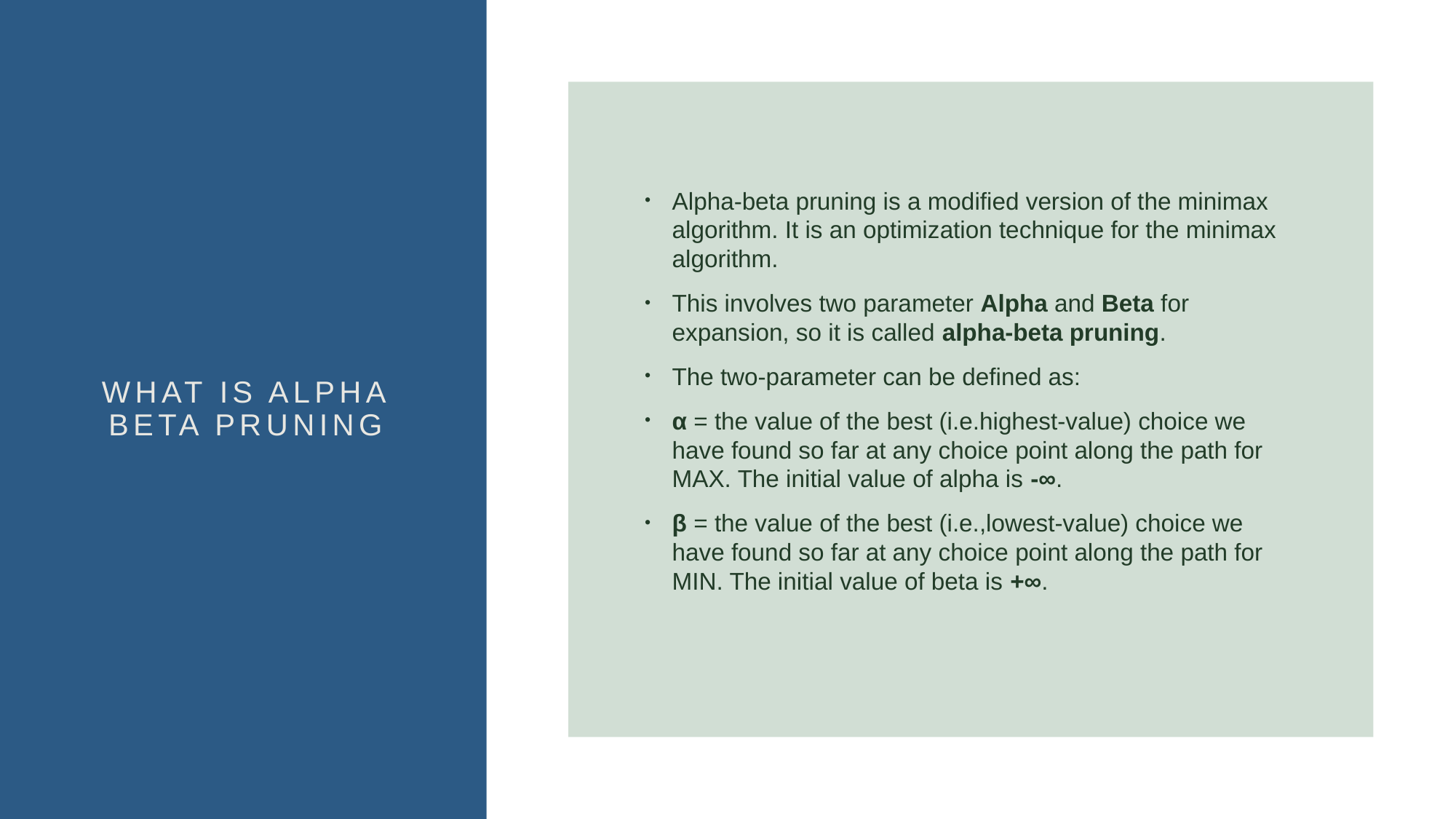

Alpha-beta pruning is a modified version of the minimax algorithm. It is an optimization technique for the minimax algorithm.
This involves two parameter Alpha and Beta for expansion, so it is called alpha-beta pruning.
The two-parameter can be defined as:
α = the value of the best (i.e.highest-value) choice we have found so far at any choice point along the path for MAX. The initial value of alpha is -∞.
β = the value of the best (i.e.,lowest-value) choice we have found so far at any choice point along the path for MIN. The initial value of beta is +∞.

# What is Alpha Beta pruning